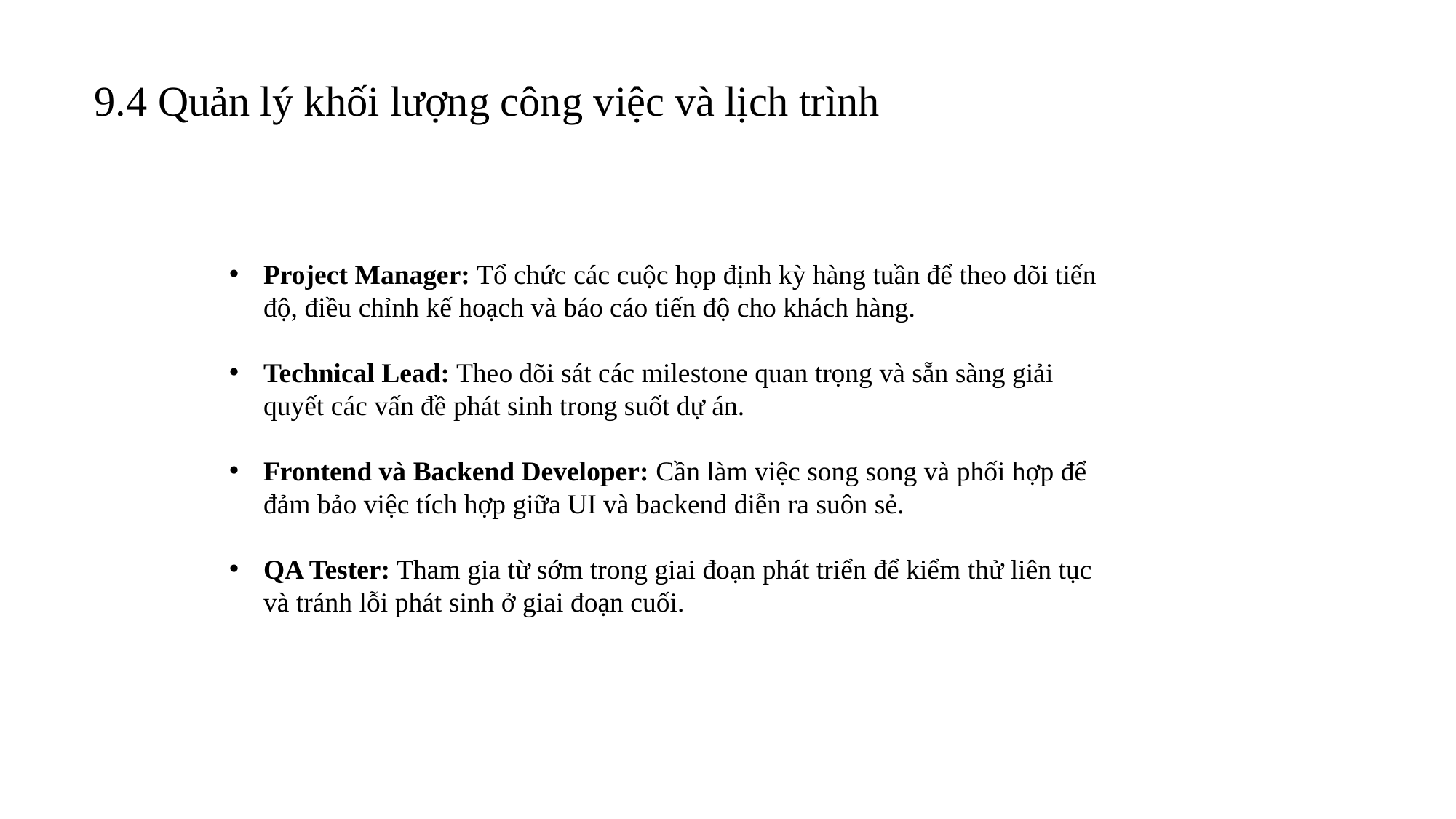

9.4 Quản lý khối lượng công việc và lịch trình
Project Manager: Tổ chức các cuộc họp định kỳ hàng tuần để theo dõi tiến độ, điều chỉnh kế hoạch và báo cáo tiến độ cho khách hàng.

Technical Lead: Theo dõi sát các milestone quan trọng và sẵn sàng giải quyết các vấn đề phát sinh trong suốt dự án.

Frontend và Backend Developer: Cần làm việc song song và phối hợp để đảm bảo việc tích hợp giữa UI và backend diễn ra suôn sẻ.

QA Tester: Tham gia từ sớm trong giai đoạn phát triển để kiểm thử liên tục và tránh lỗi phát sinh ở giai đoạn cuối.